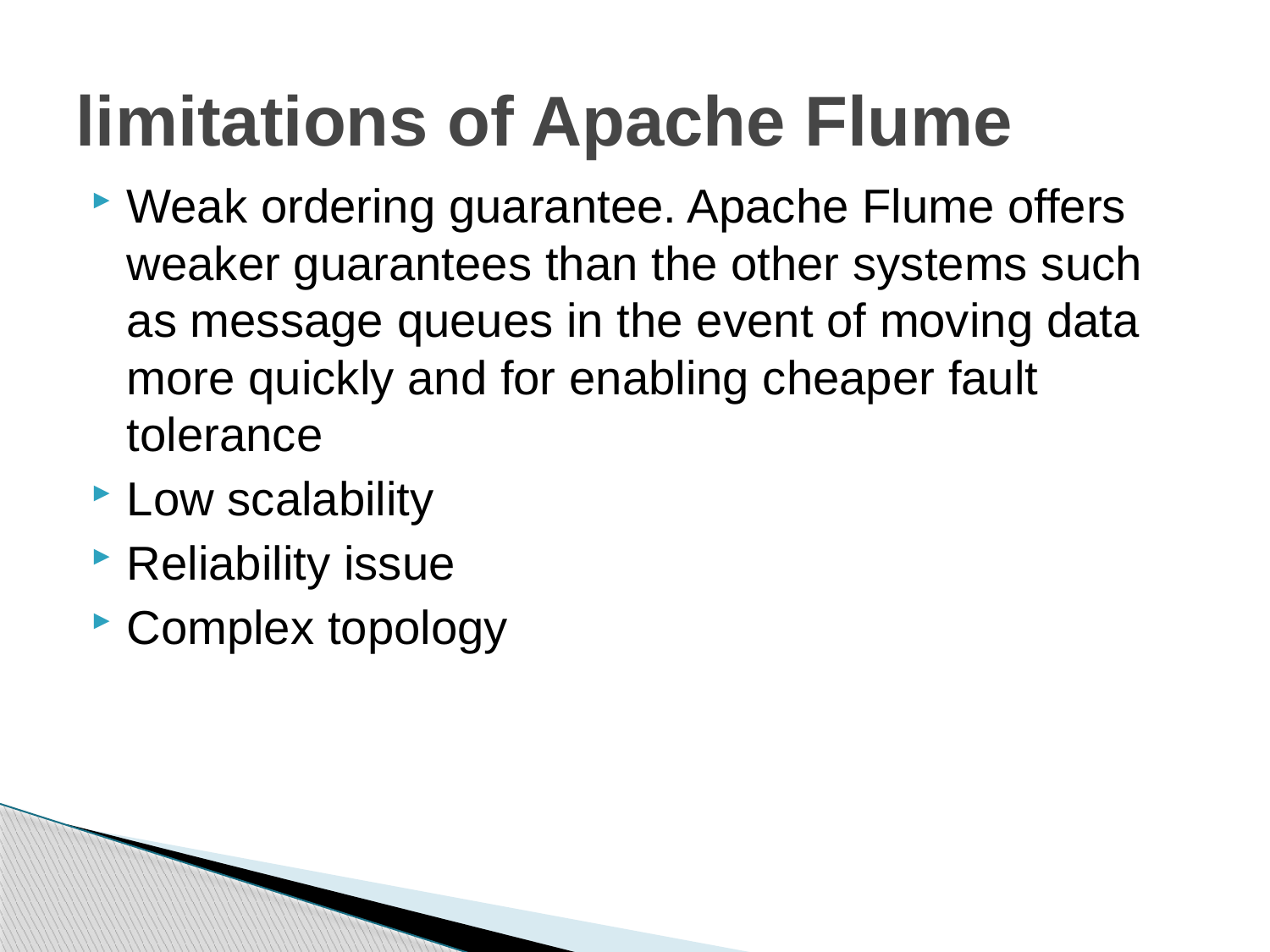

# limitations of Apache Flume
Weak ordering guarantee. Apache Flume offers weaker guarantees than the other systems such as message queues in the event of moving data more quickly and for enabling cheaper fault tolerance
Low scalability
Reliability issue
Complex topology